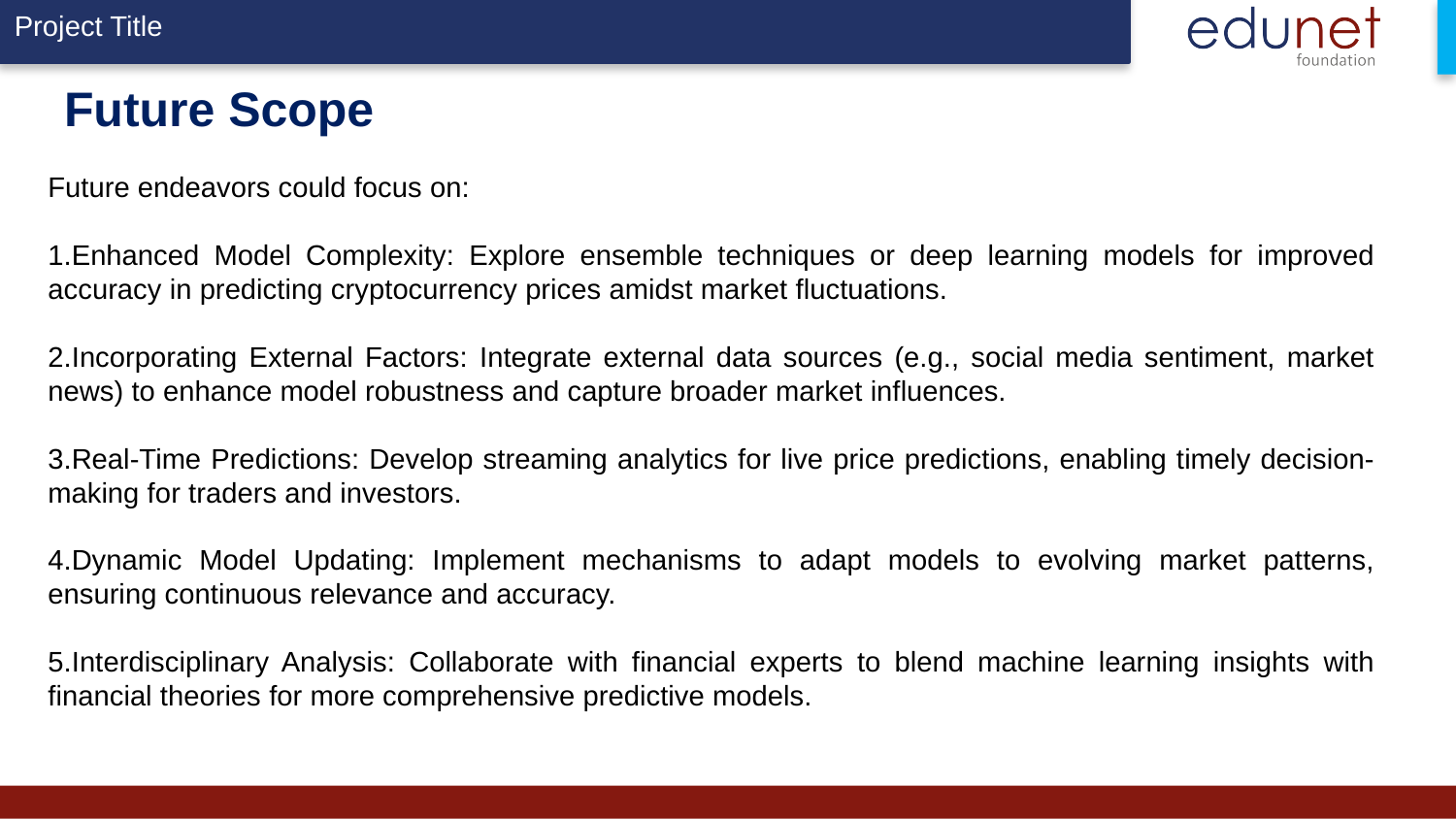

# Future Scope
Future endeavors could focus on:

1.Enhanced Model Complexity: Explore ensemble techniques or deep learning models for improved accuracy in predicting cryptocurrency prices amidst market fluctuations.

2.Incorporating External Factors: Integrate external data sources (e.g., social media sentiment, market news) to enhance model robustness and capture broader market influences.

3.Real-Time Predictions: Develop streaming analytics for live price predictions, enabling timely decision-making for traders and investors.

4.Dynamic Model Updating: Implement mechanisms to adapt models to evolving market patterns, ensuring continuous relevance and accuracy.

5.Interdisciplinary Analysis: Collaborate with financial experts to blend machine learning insights with financial theories for more comprehensive predictive models.